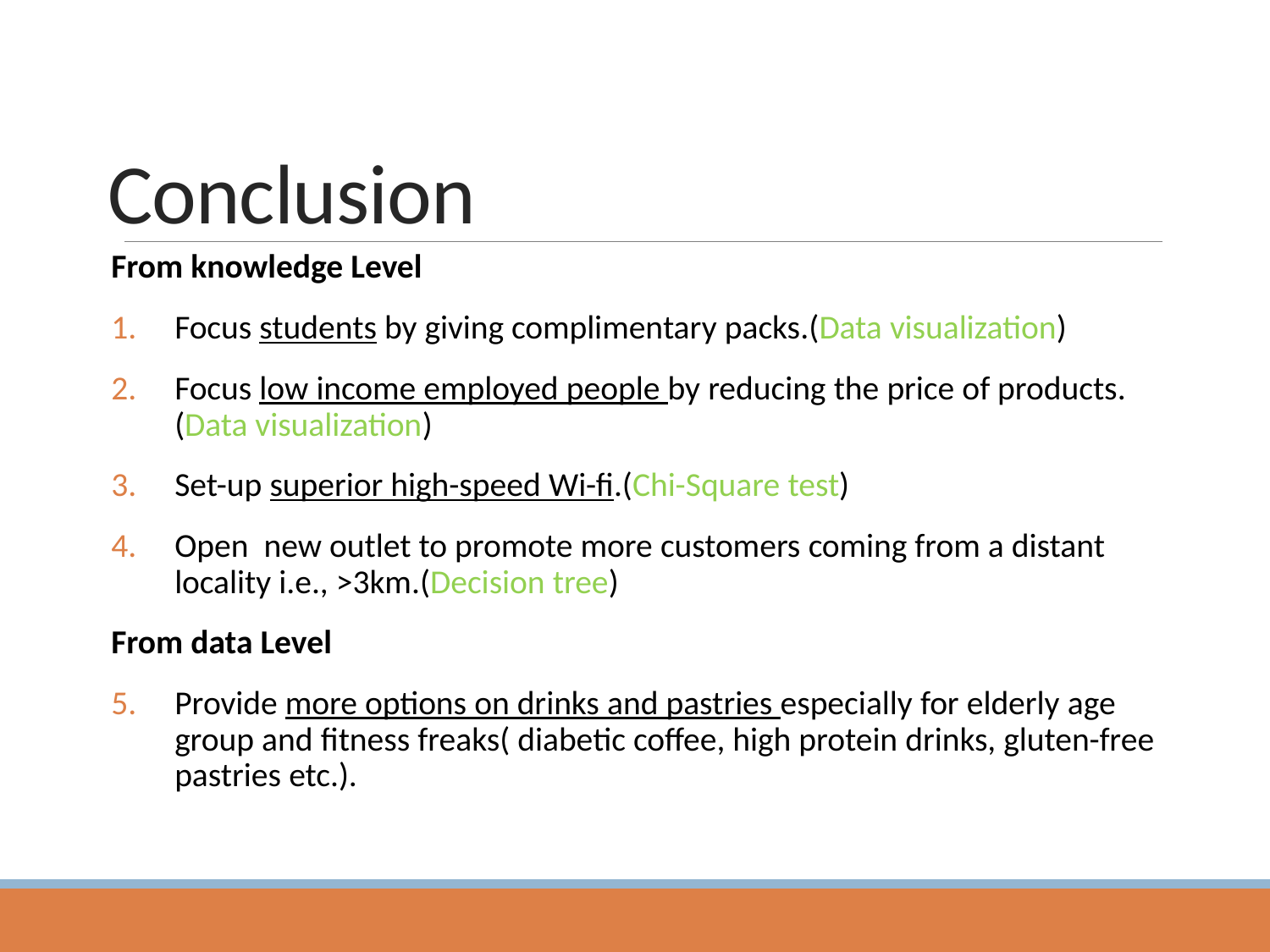

Conclusion
From knowledge Level
Focus students by giving complimentary packs.(Data visualization)
Focus low income employed people by reducing the price of products.(Data visualization)
Set-up superior high-speed Wi-fi.(Chi-Square test)
Open  new outlet to promote more customers coming from a distant locality i.e., >3km.(Decision tree)
From data Level
Provide more options on drinks and pastries especially for elderly age group and fitness freaks( diabetic coffee, high protein drinks, gluten-free pastries etc.).